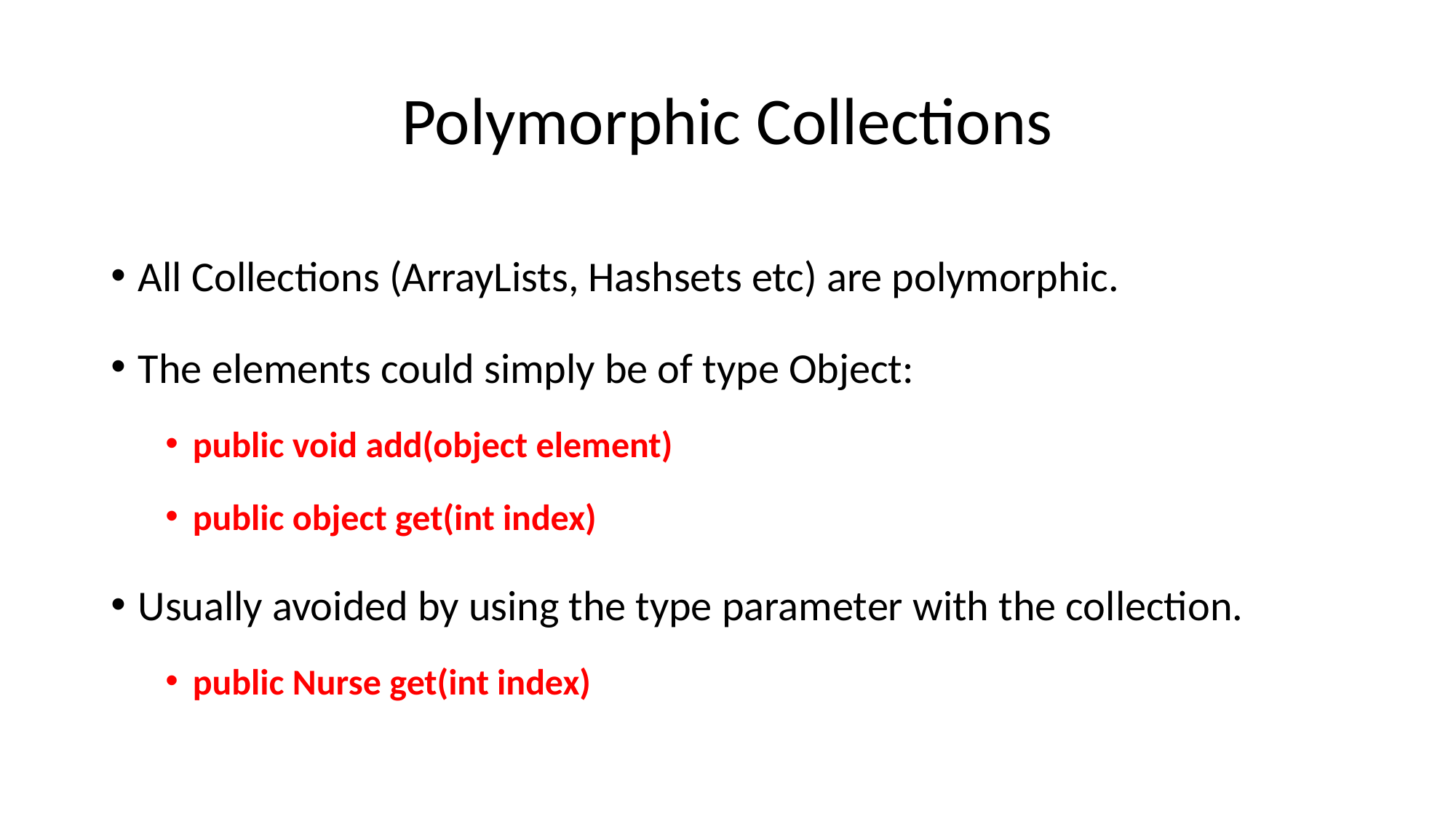

# Polymorphic Collections
All Collections (ArrayLists, Hashsets etc) are polymorphic.
The elements could simply be of type Object:
public void add(object element)
public object get(int index)
Usually avoided by using the type parameter with the collection.
public Nurse get(int index)